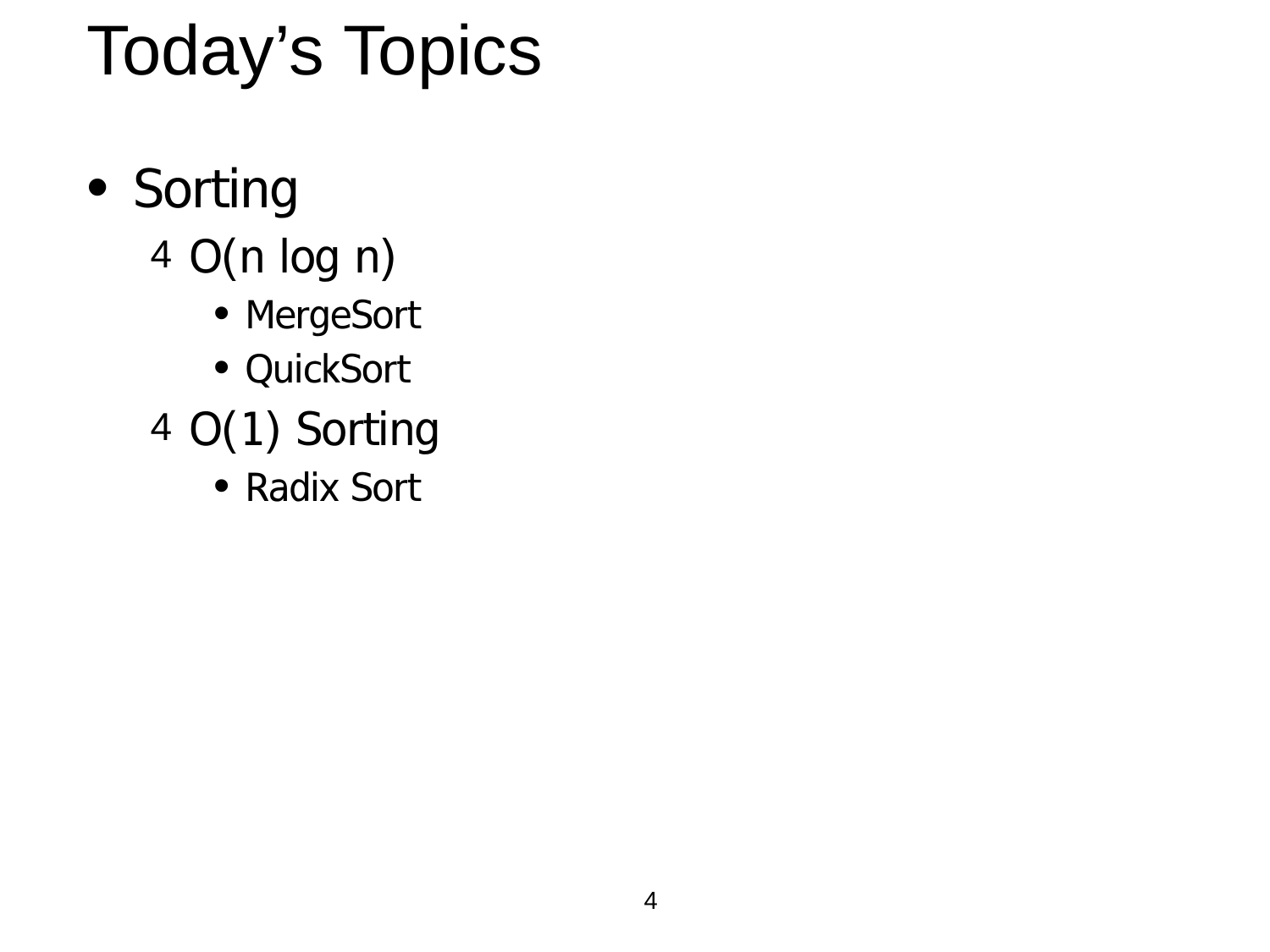

# Today’s Topics
Sorting
O(n log n)
MergeSort
QuickSort
O(1) Sorting
Radix Sort

4